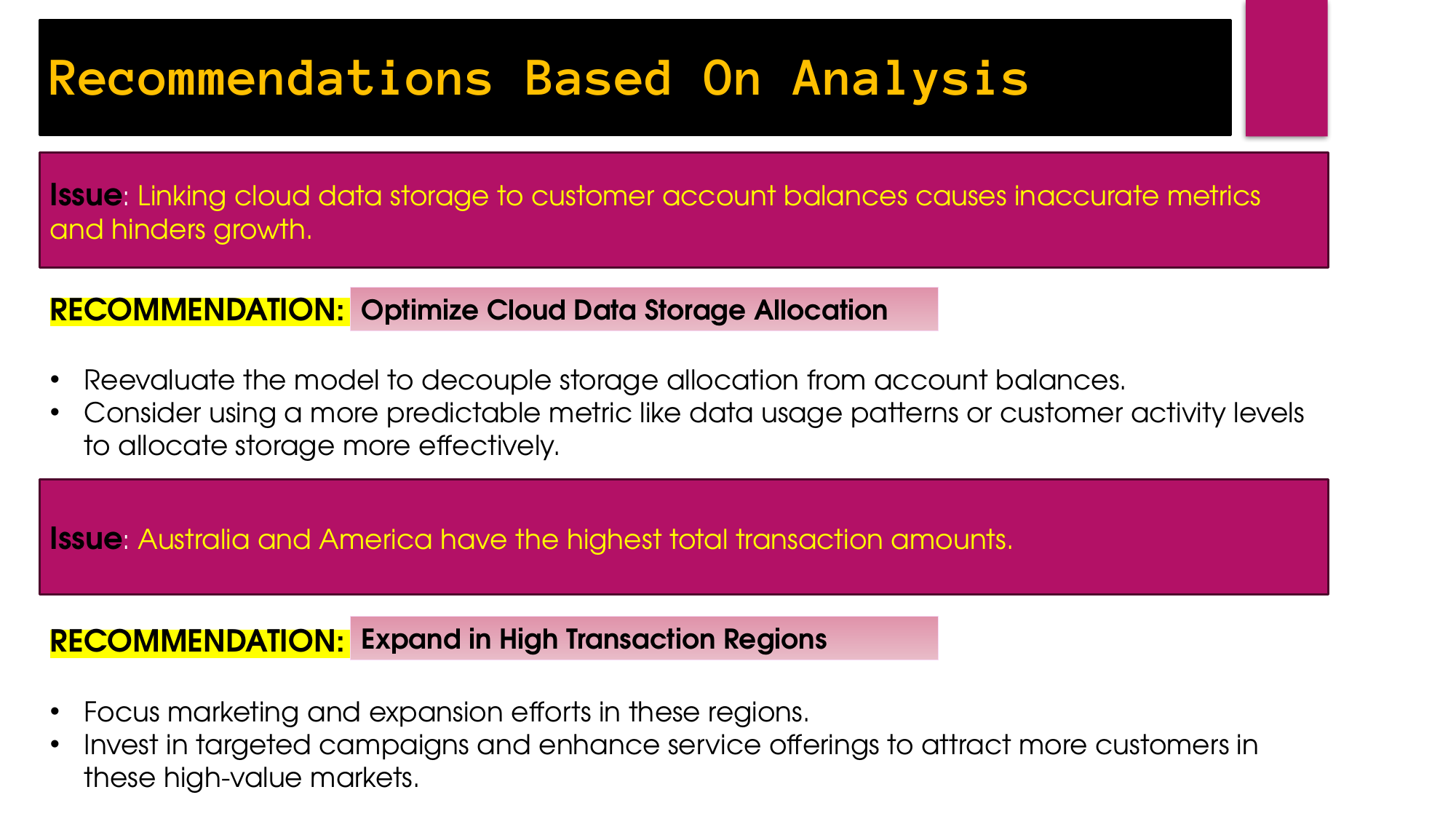

Recommendations Based On Analysis
Issue: Linking cloud data storage to customer account balances causes inaccurate metrics    and hinders growth.
RECOMMENDATION: ]

Reevaluate the model to decouple storage allocation from account balances.
Consider using a more predictable metric like data usage patterns or customer activity levels to allocate storage more effectively.
Optimize Cloud Data Storage Allocation
Issue: Australia and America have the highest total transaction amounts.
RECOMMENDATION:

Focus marketing and expansion efforts in these regions.
Invest in targeted campaigns and enhance service offerings to attract more customers in these high-value markets.
Expand in High Transaction Regions